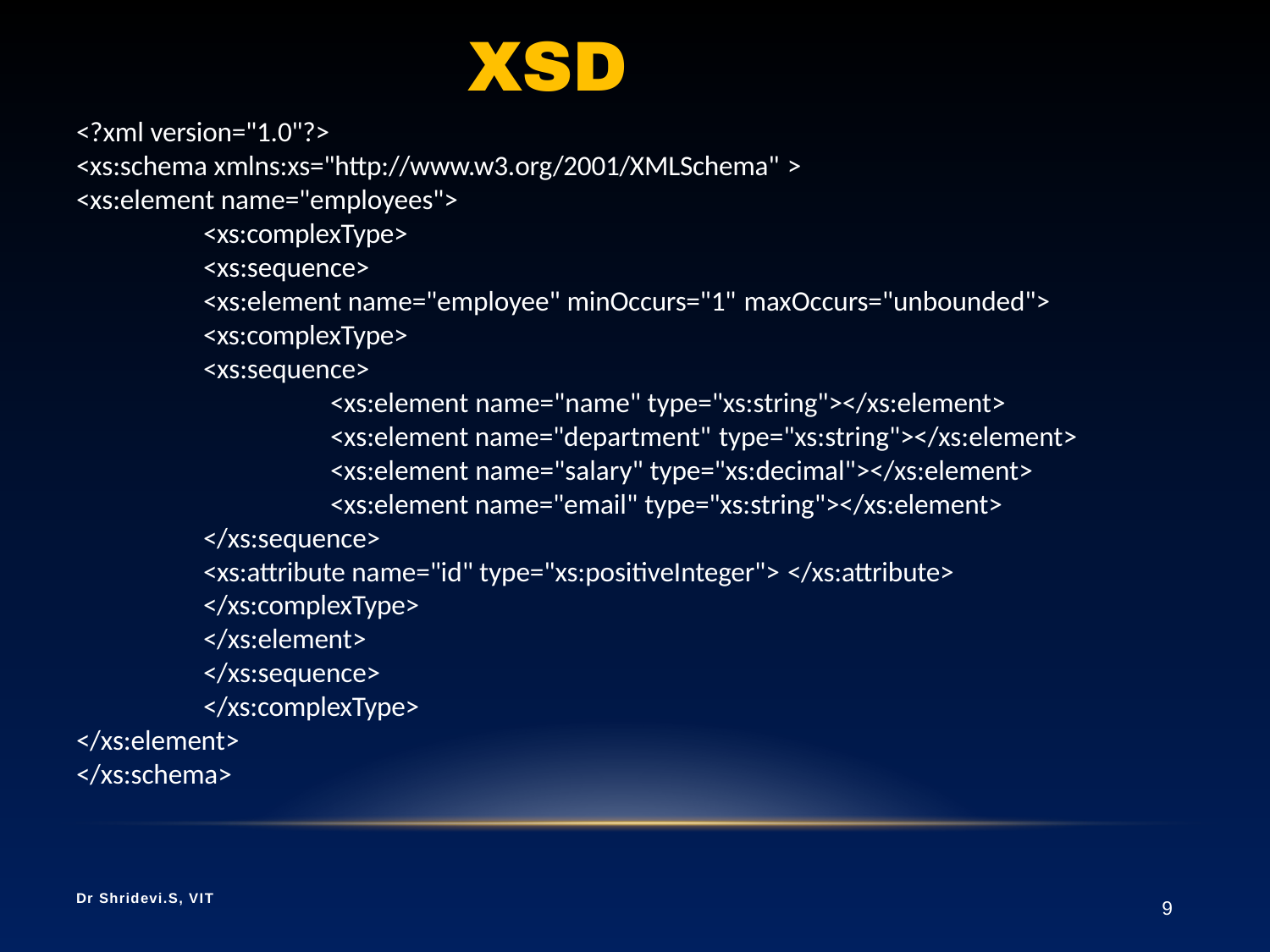

# XSD
<?xml version="1.0"?>
<xs:schema xmlns:xs="http://www.w3.org/2001/XMLSchema" >
<xs:element name="employees">
<xs:complexType>
<xs:sequence>
<xs:element name="employee" minOccurs="1" maxOccurs="unbounded">
<xs:complexType>
<xs:sequence>
<xs:element name="name" type="xs:string"></xs:element>
<xs:element name="department" type="xs:string"></xs:element>
<xs:element name="salary" type="xs:decimal"></xs:element>
<xs:element name="email" type="xs:string"></xs:element>
</xs:sequence>
<xs:attribute name="id" type="xs:positiveInteger"> </xs:attribute>
</xs:complexType>
</xs:element>
</xs:sequence>
</xs:complexType>
</xs:element>
</xs:schema>
Dr Shridevi.S, VIT
9